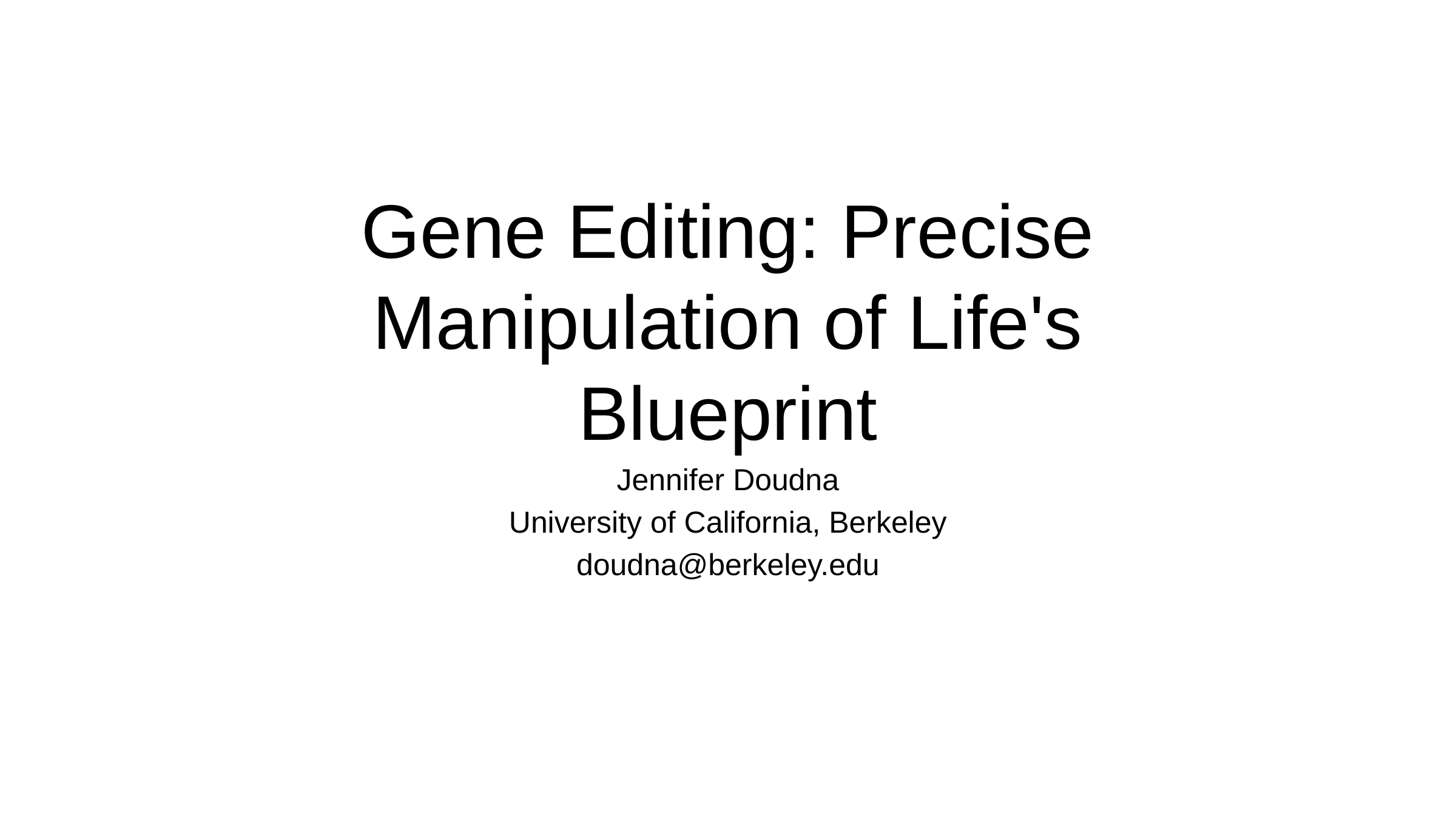

# Gene Editing: Precise Manipulation of Life's Blueprint
Jennifer Doudna
University of California, Berkeley
doudna@berkeley.edu